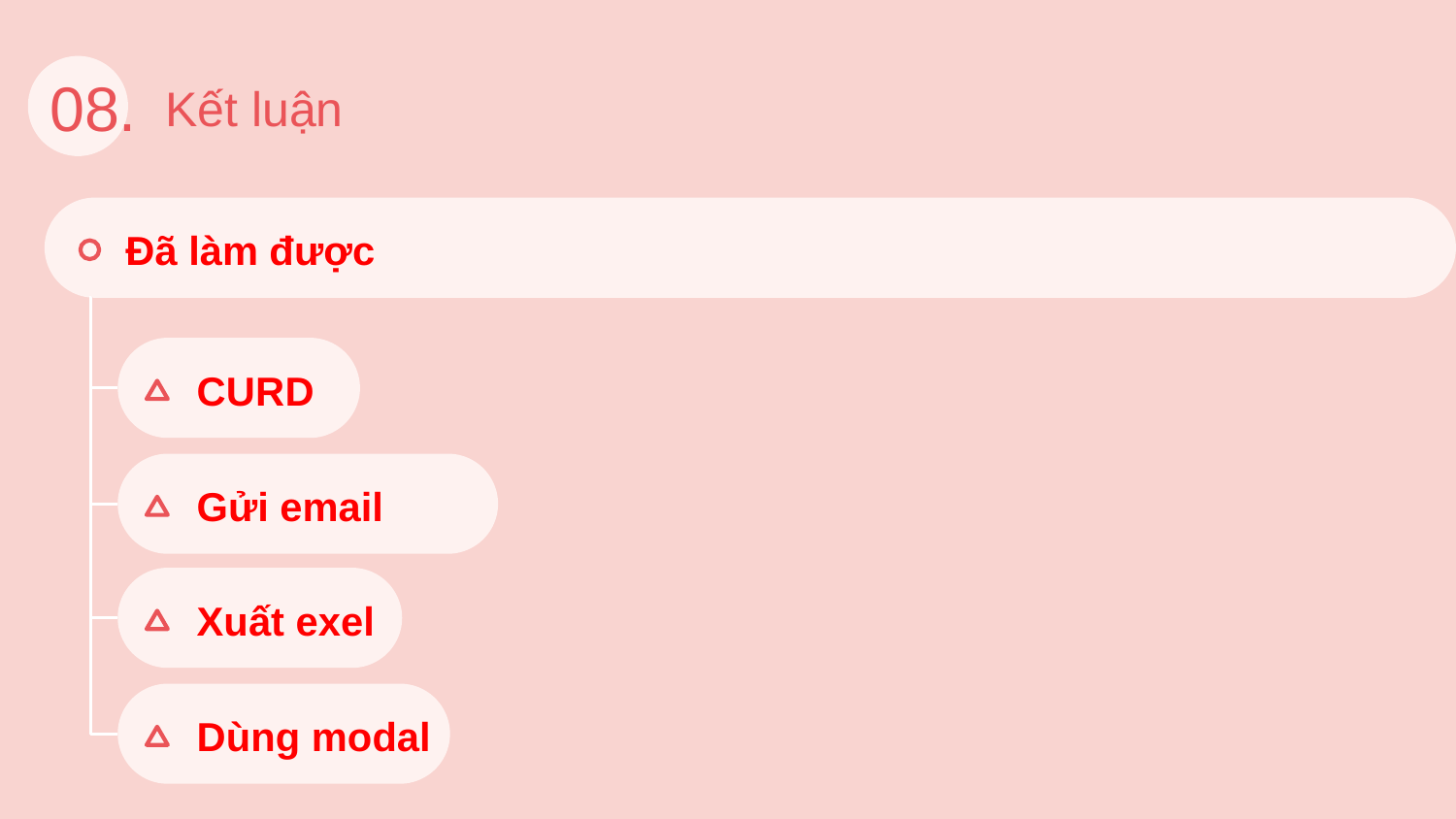

08.
# Kết luận

Đã làm được

CURD

Gửi email

Xuất exel

Dùng modal